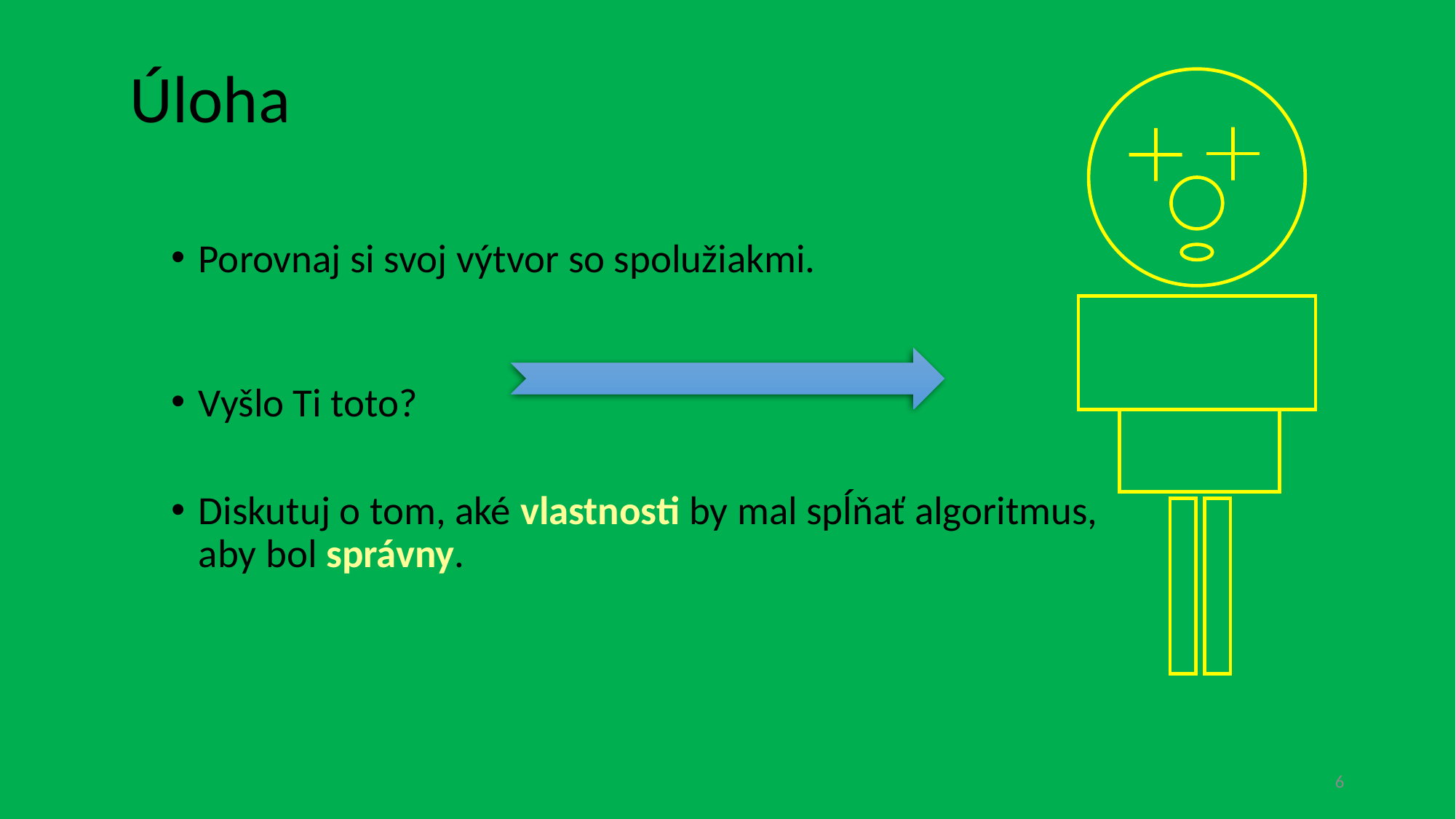

# Úloha

Porovnaj si svoj výtvor so spolužiakmi.
Vyšlo Ti toto?
Diskutuj o tom, aké vlastnosti by mal spĺňať algoritmus,
aby bol správny.

6